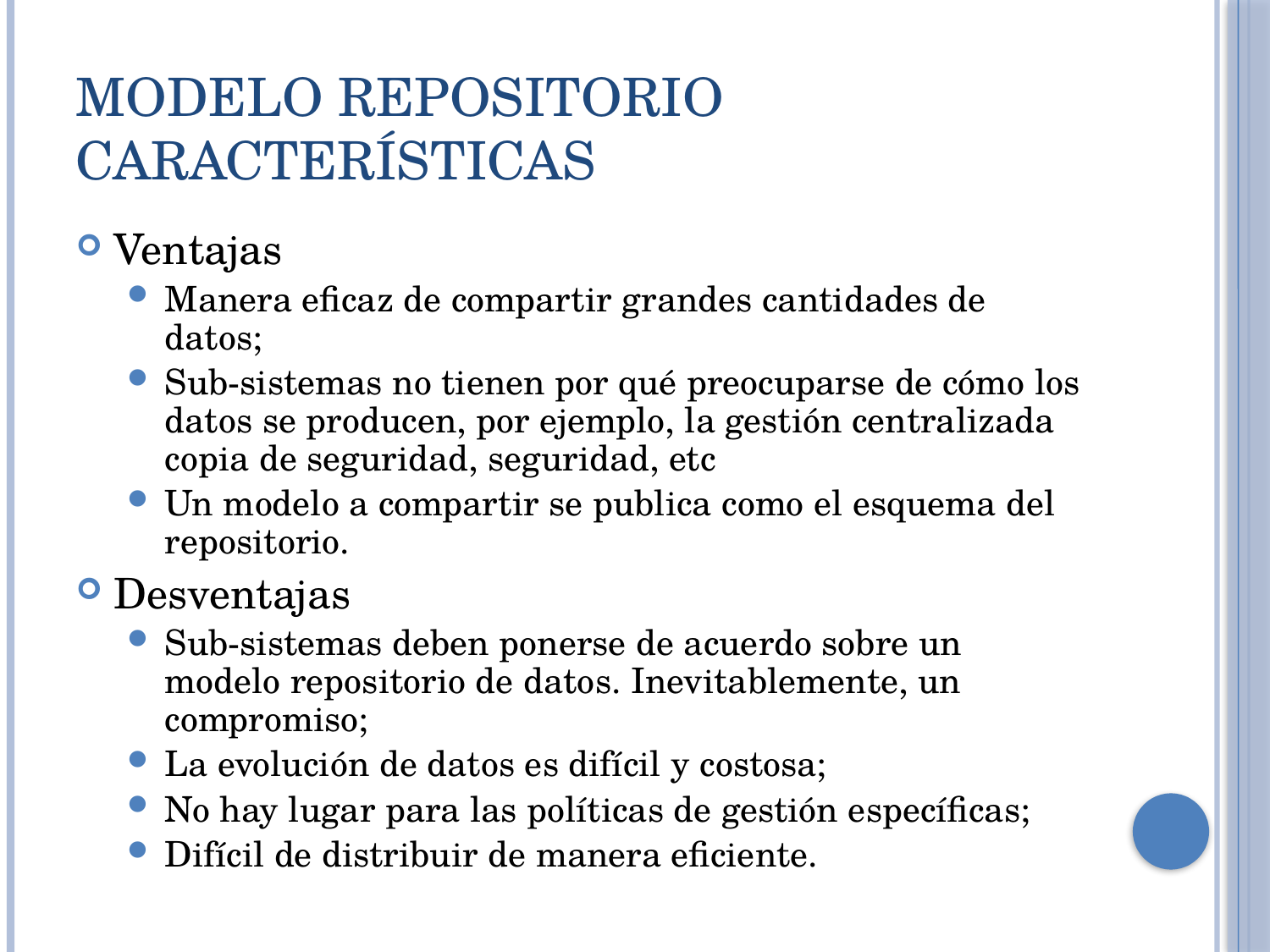

# Modelo Repositorio Características
Ventajas
Manera eficaz de compartir grandes cantidades de datos;
Sub-sistemas no tienen por qué preocuparse de cómo los datos se producen, por ejemplo, la gestión centralizada copia de seguridad, seguridad, etc
Un modelo a compartir se publica como el esquema del repositorio.
Desventajas
Sub-sistemas deben ponerse de acuerdo sobre un modelo repositorio de datos. Inevitablemente, un compromiso;
La evolución de datos es difícil y costosa;
No hay lugar para las políticas de gestión específicas;
Difícil de distribuir de manera eficiente.